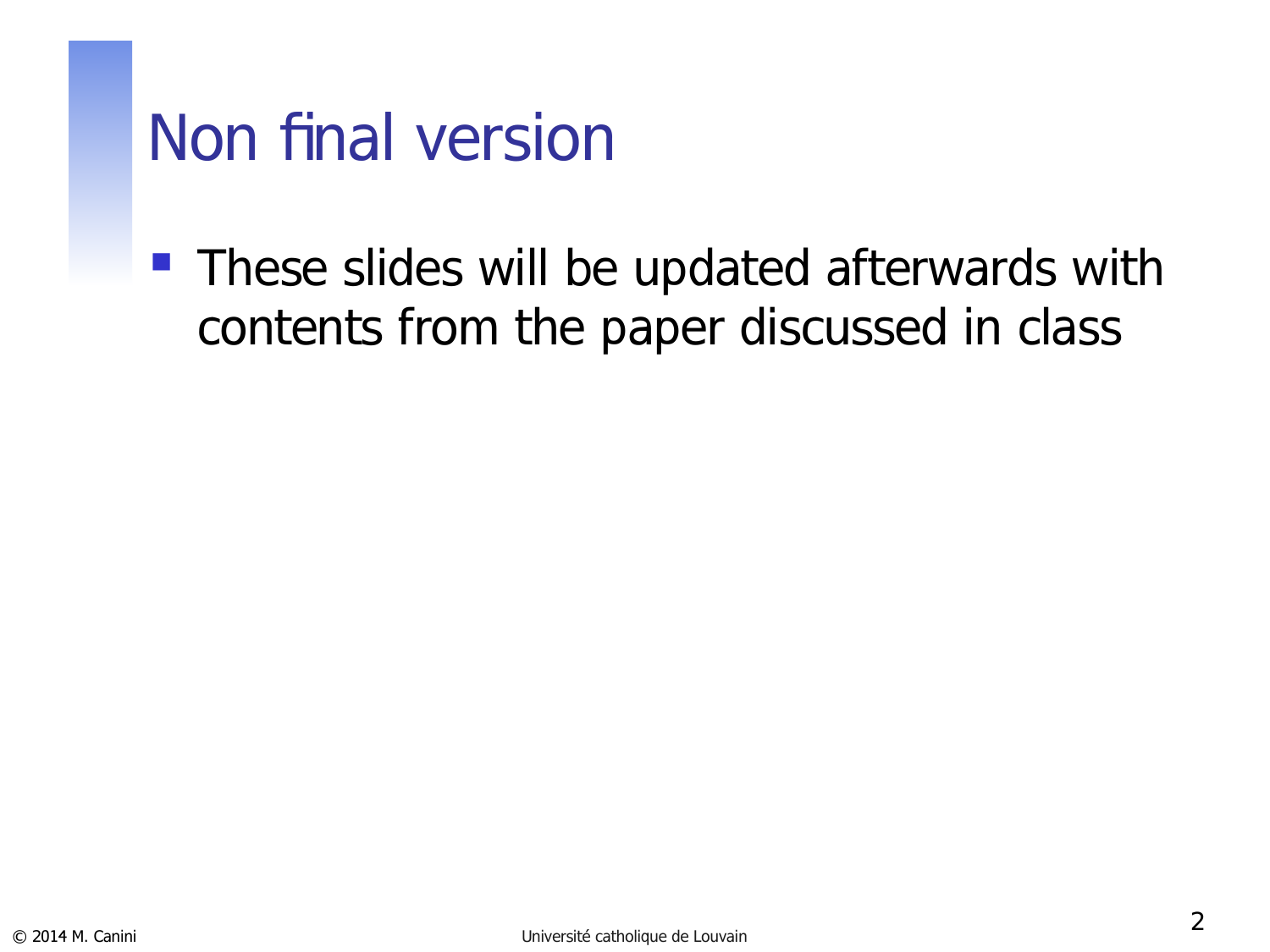

# Non final version
These slides will be updated afterwards with contents from the paper discussed in class
2
Université catholique de Louvain